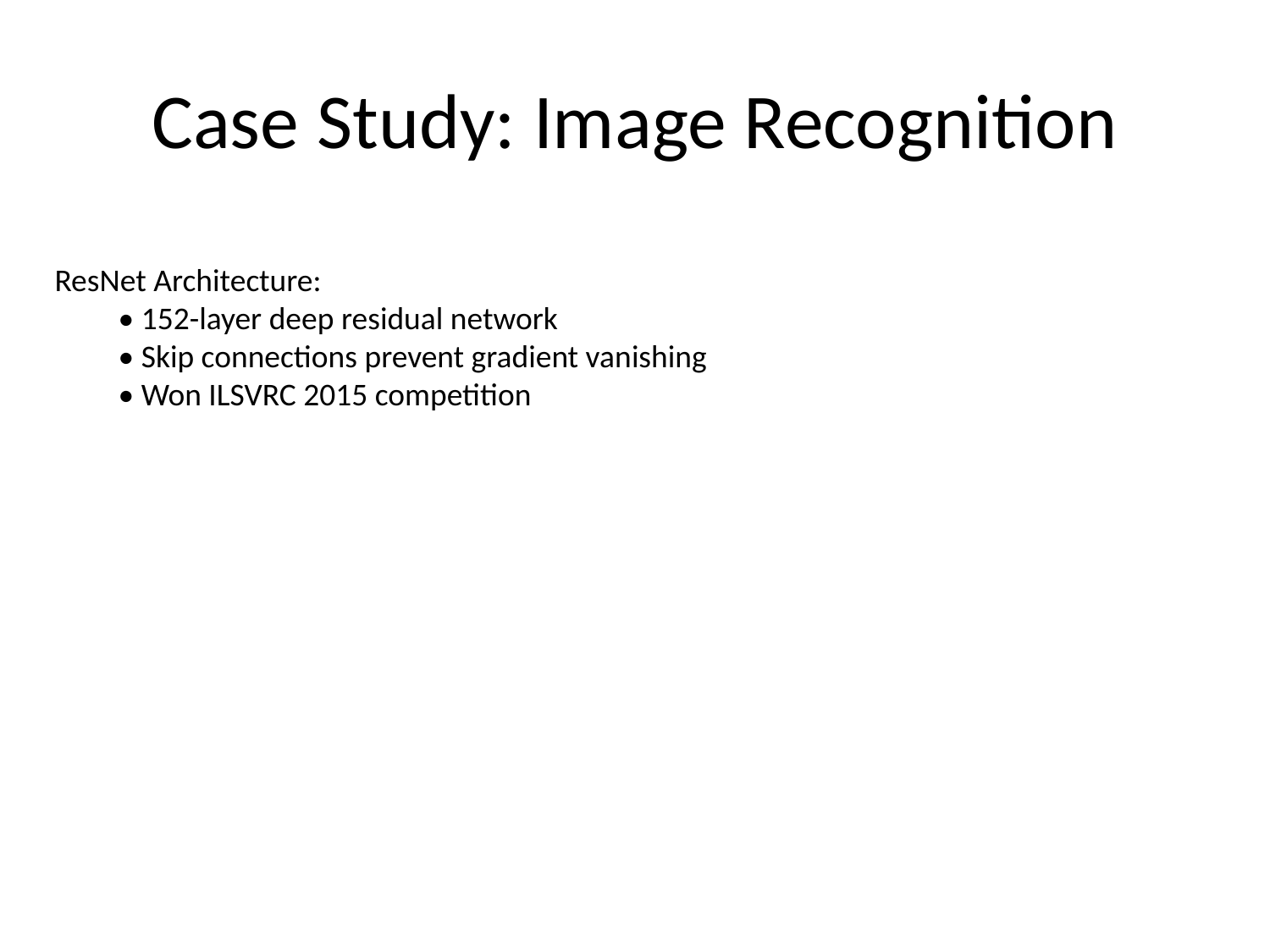

# Case Study: Image Recognition
ResNet Architecture:
• 152-layer deep residual network
• Skip connections prevent gradient vanishing
• Won ILSVRC 2015 competition